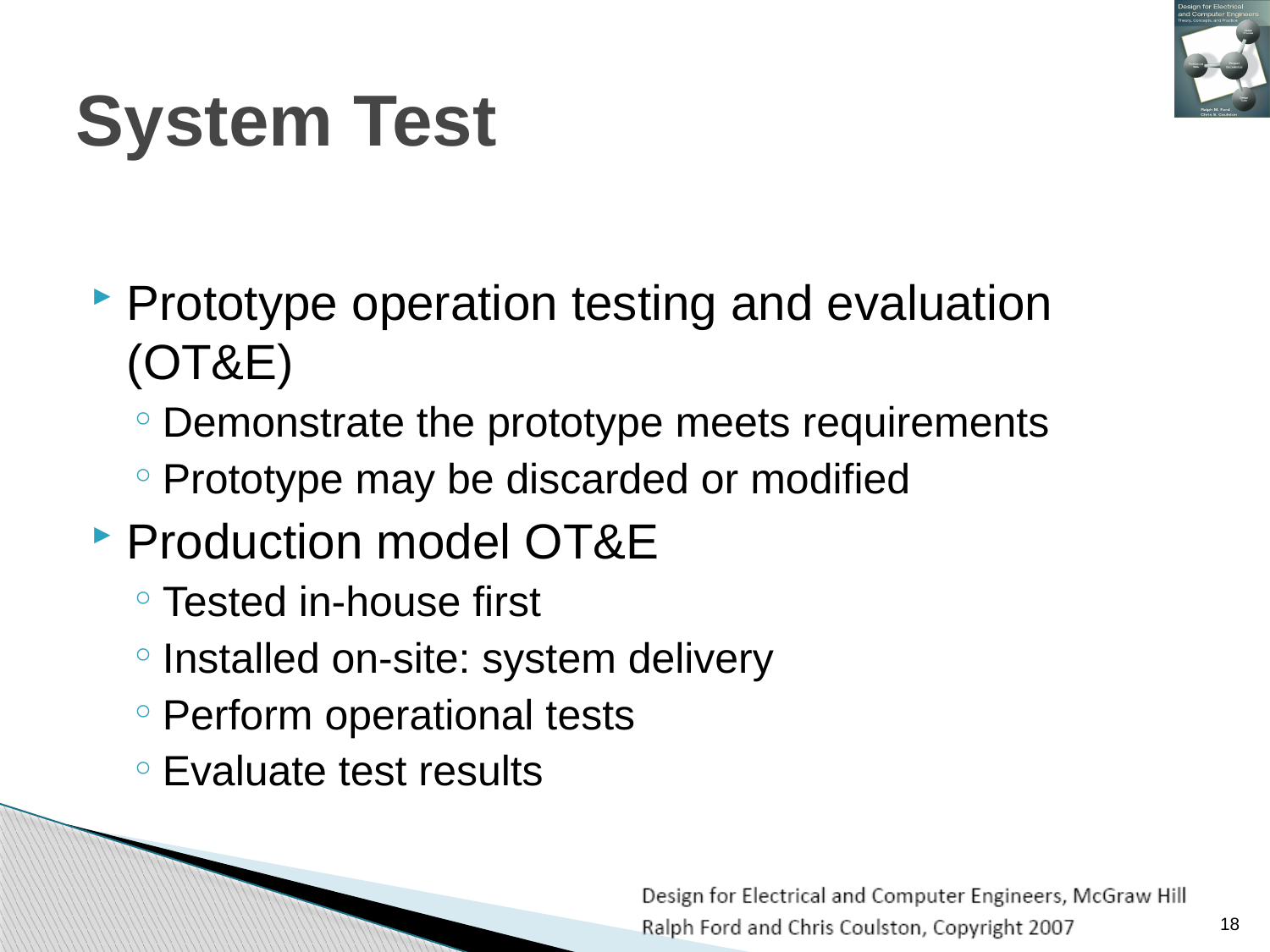

# System Test
Prototype operation testing and evaluation (OT&E)
Demonstrate the prototype meets requirements
Prototype may be discarded or modified
Production model OT&E
Tested in-house first
Installed on-site: system delivery
Perform operational tests
Evaluate test results

18